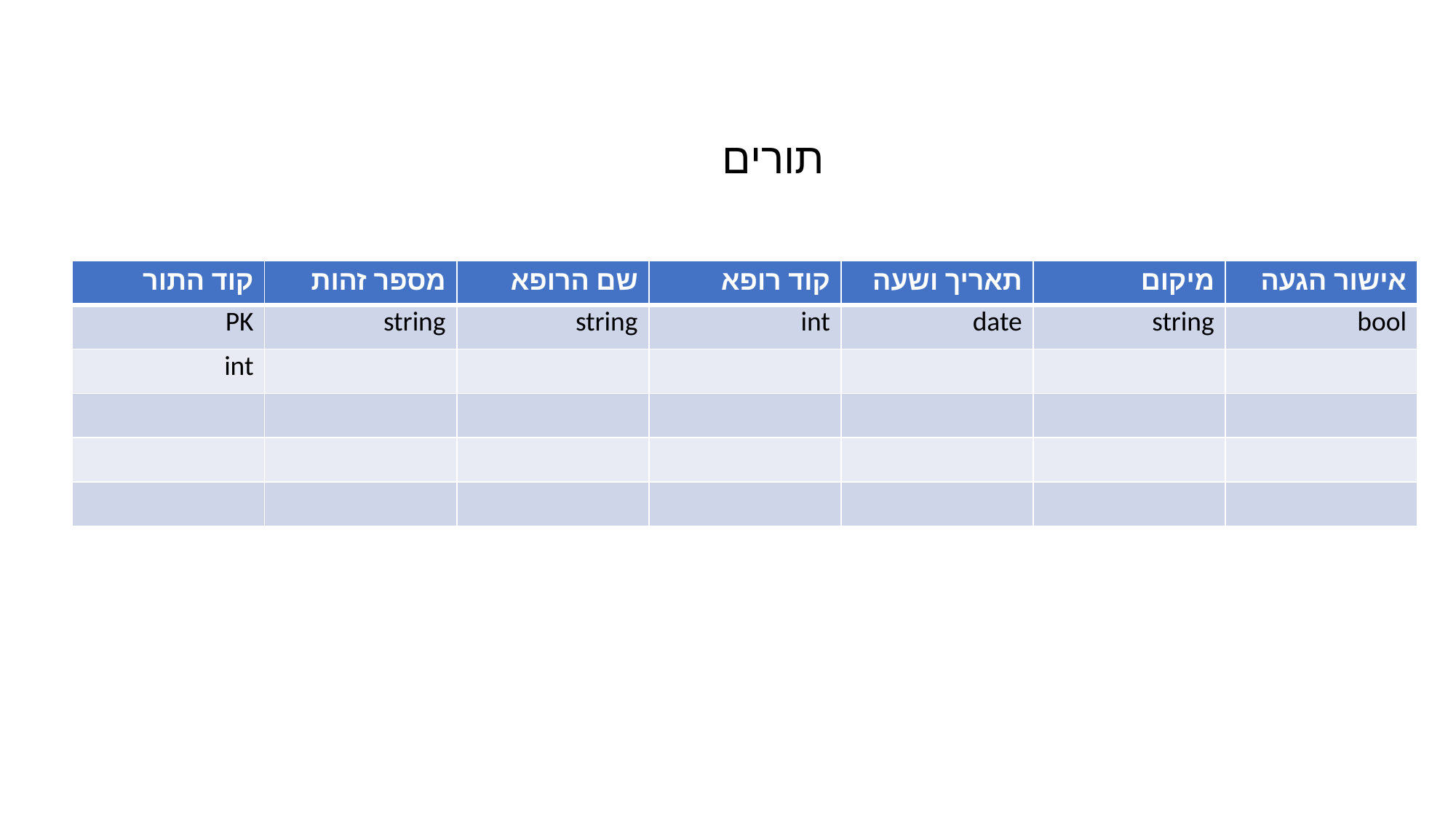

תורים
| קוד התור | מספר זהות | שם הרופא | קוד רופא | תאריך ושעה | מיקום | אישור הגעה |
| --- | --- | --- | --- | --- | --- | --- |
| PK | string | string | int | date | string | bool |
| int |  |  |  |  |  |  |
|  |  |  |  |  |  |  |
|  |  |  |  |  |  |  |
|  |  |  |  |  |  |  |